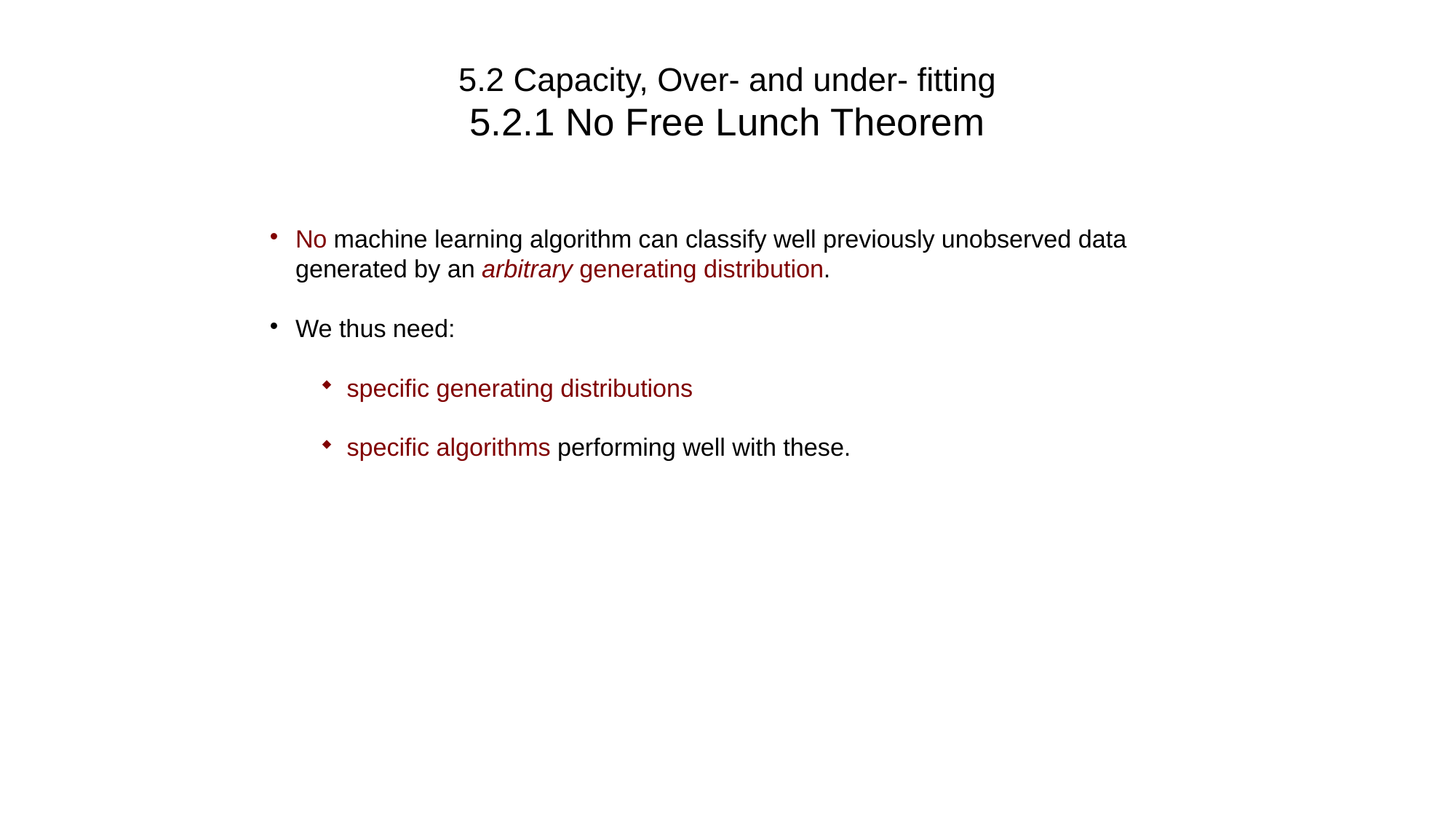

5.2 Capacity, Over- and under- fitting
5.2.1 No Free Lunch Theorem
No machine learning algorithm can classify well previously unobserved data generated by an arbitrary generating distribution.

We thus need:

specific generating distributions

specific algorithms performing well with these.